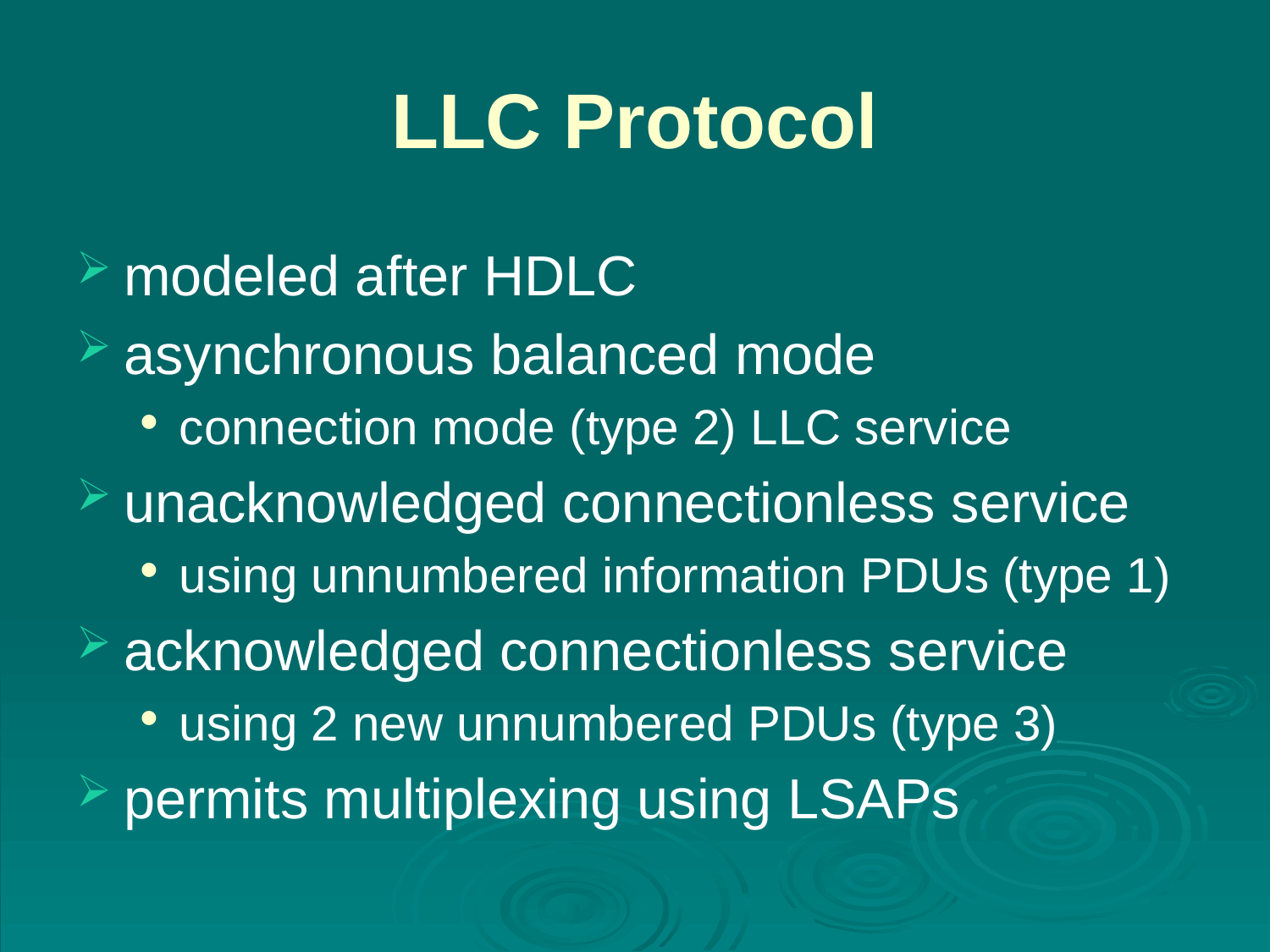

# LLC Protocol
modeled after HDLC
asynchronous balanced mode
connection mode (type 2) LLC service
unacknowledged connectionless service
using unnumbered information PDUs (type 1)
acknowledged connectionless service
using 2 new unnumbered PDUs (type 3)
permits multiplexing using LSAPs